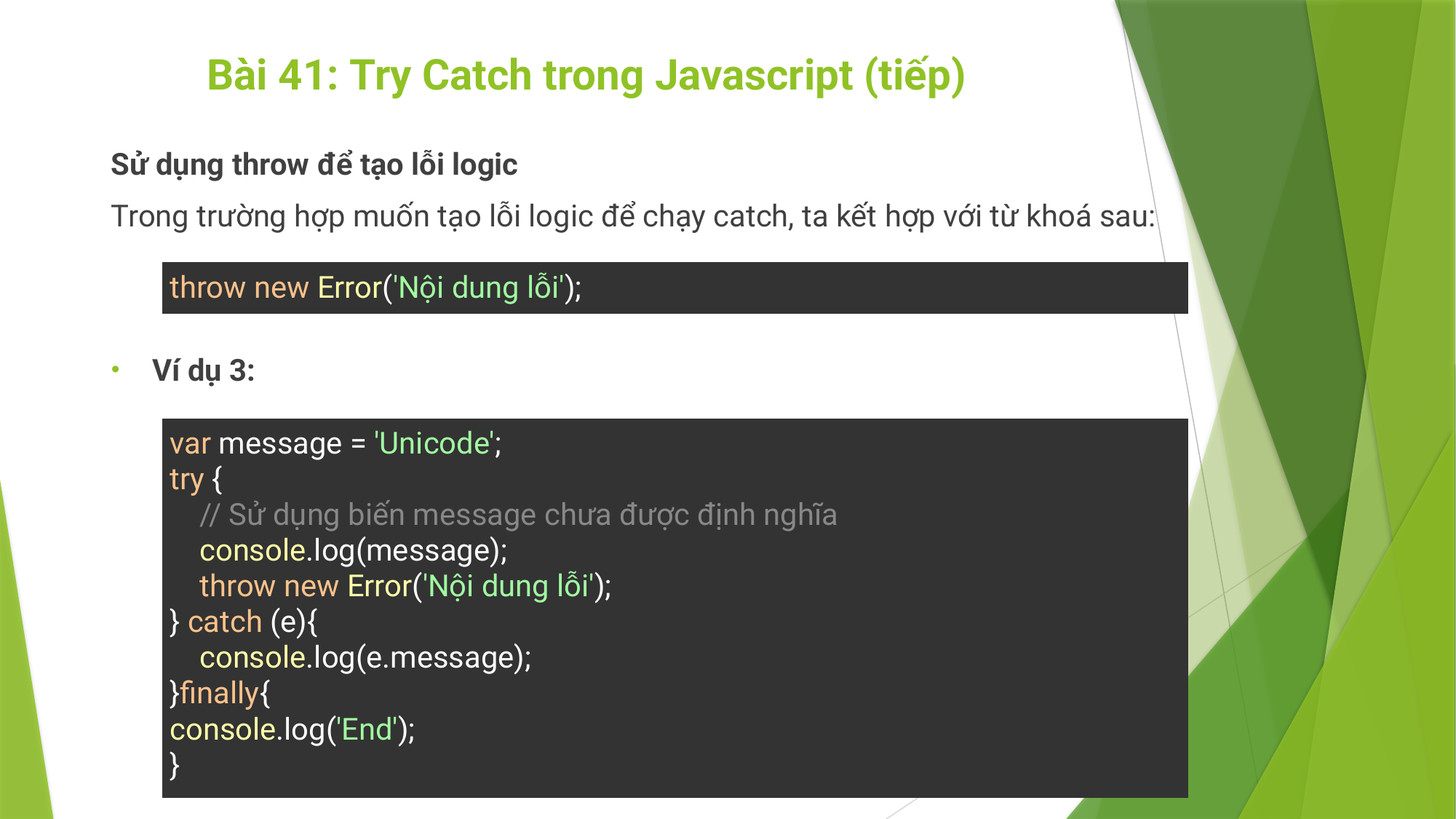

# Bài 41: Try Catch trong Javascript (tiếp)
Sử dụng throw để tạo lỗi logic
Trong trường hợp muốn tạo lỗi logic để chạy catch, ta kết hợp với từ khoá sau:

Ví dụ 3:

| throw new Error('Nội dung lỗi'); |
| --- |

| var message = 'Unicode'; try {     // Sử dụng biến message chưa được định nghĩa     console.log(message);      throw new Error('Nội dung lỗi'); } catch (e){     console.log(e.message); }finally{ console.log('End'); } |
| --- |